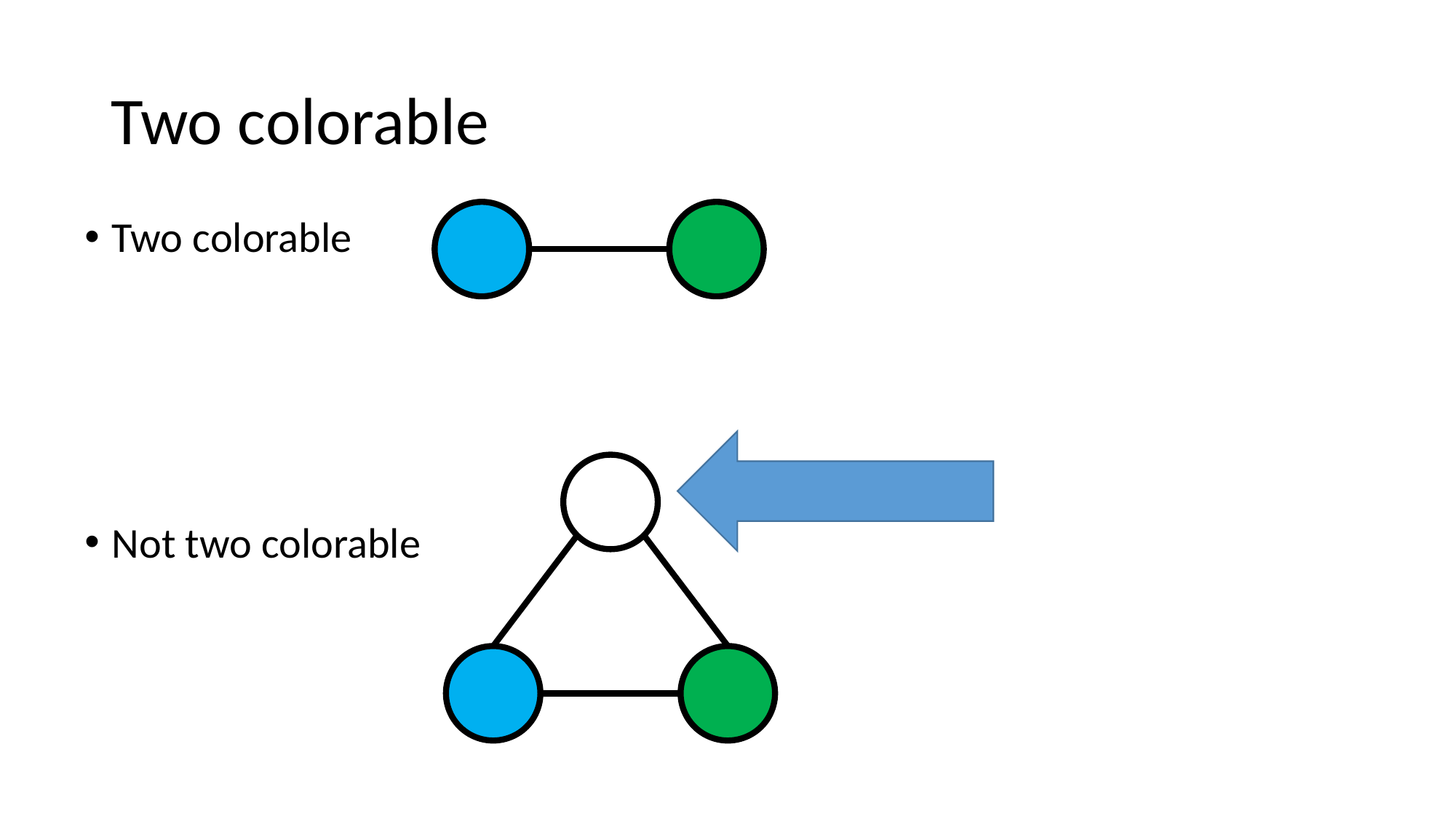

# Two colorable

Two colorable

Not two colorable